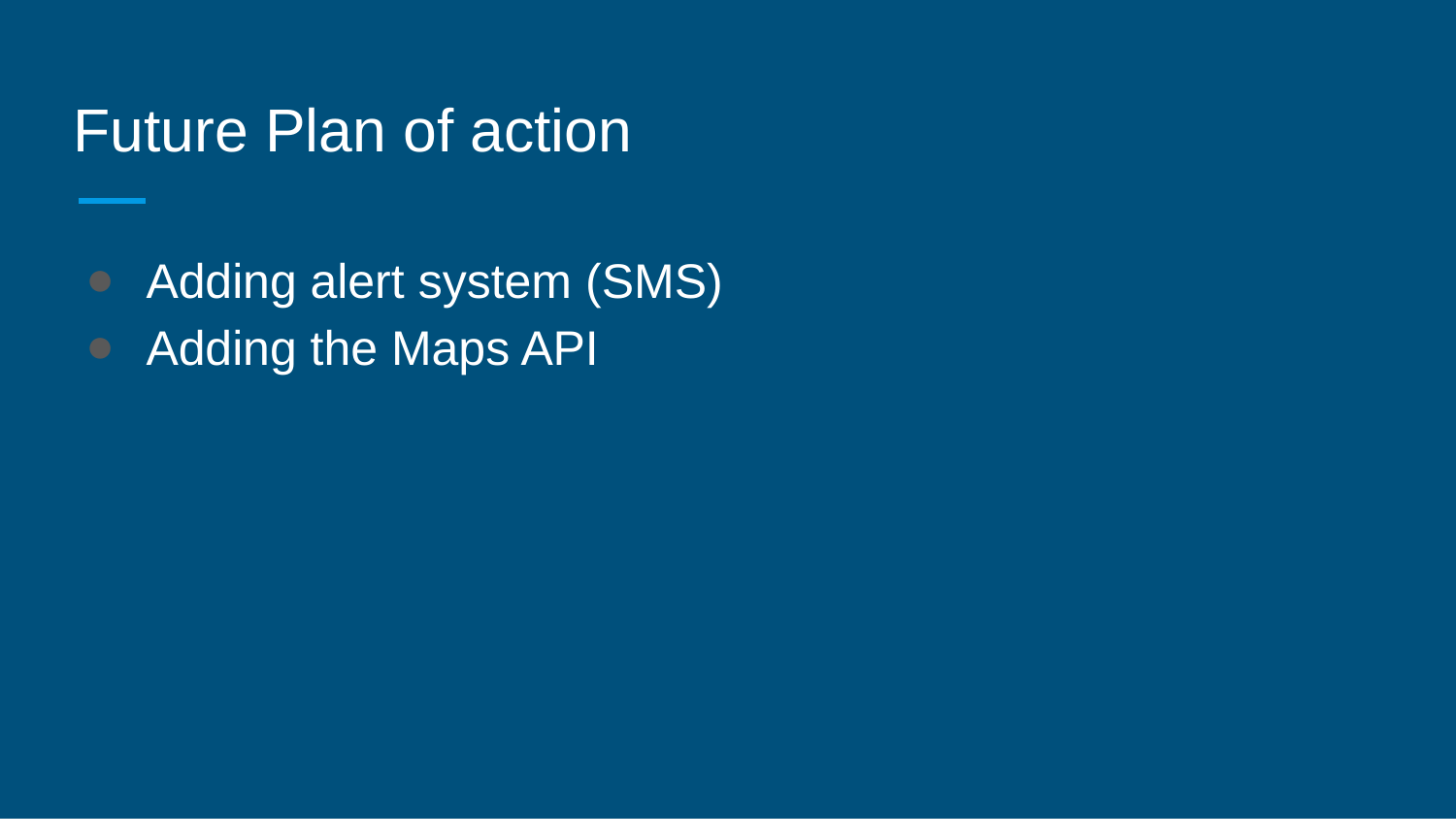

# Future Plan of action
Adding alert system (SMS)
Adding the Maps API